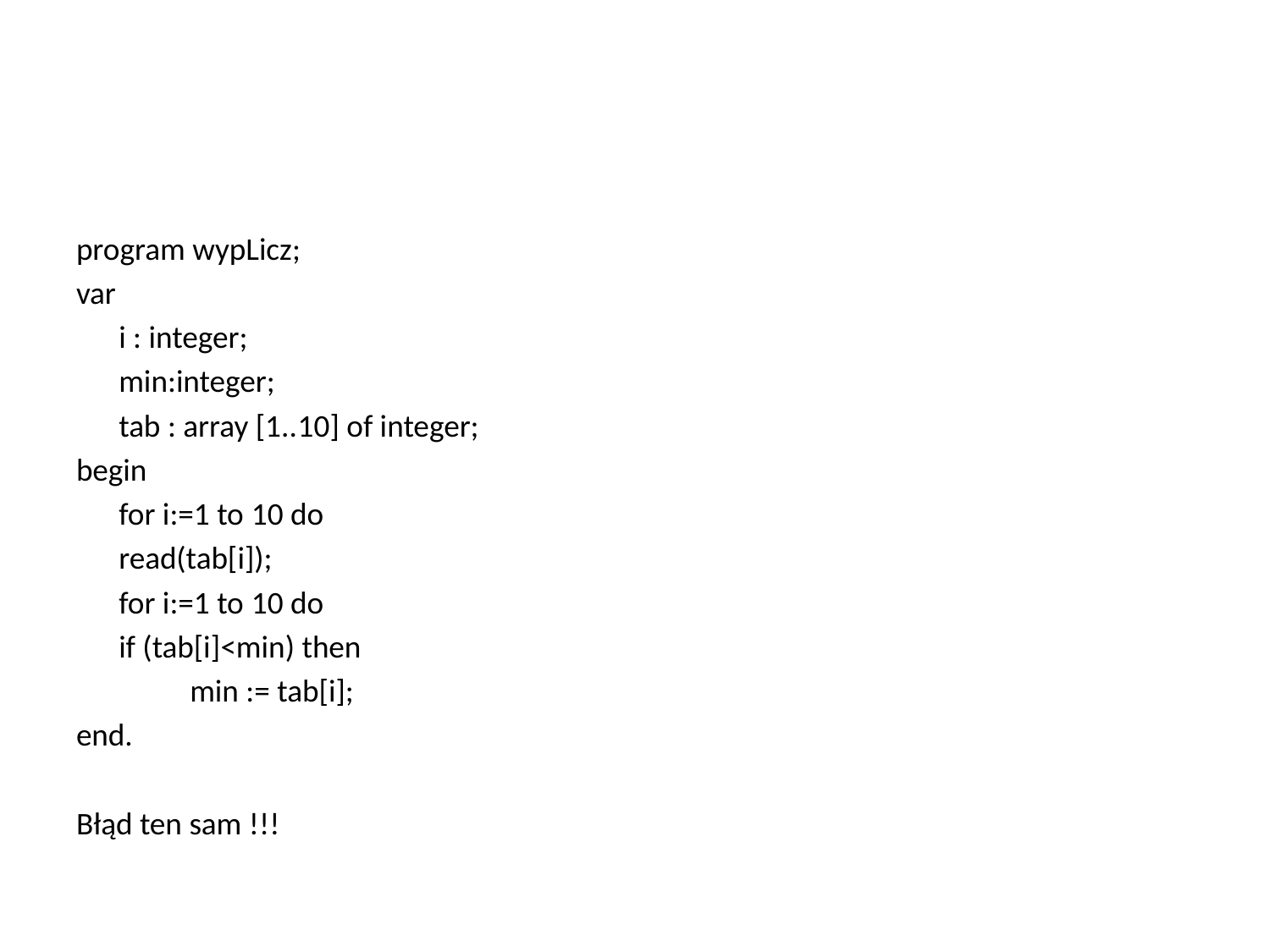

#
program wypLicz;
var
	i : integer;
	min:integer;
	tab : array [1..10] of integer;
begin
	for i:=1 to 10 do
		read(tab[i]);
	for i:=1 to 10 do
		if (tab[i]<min) then
		 	min := tab[i];
end.

Błąd ten sam !!!